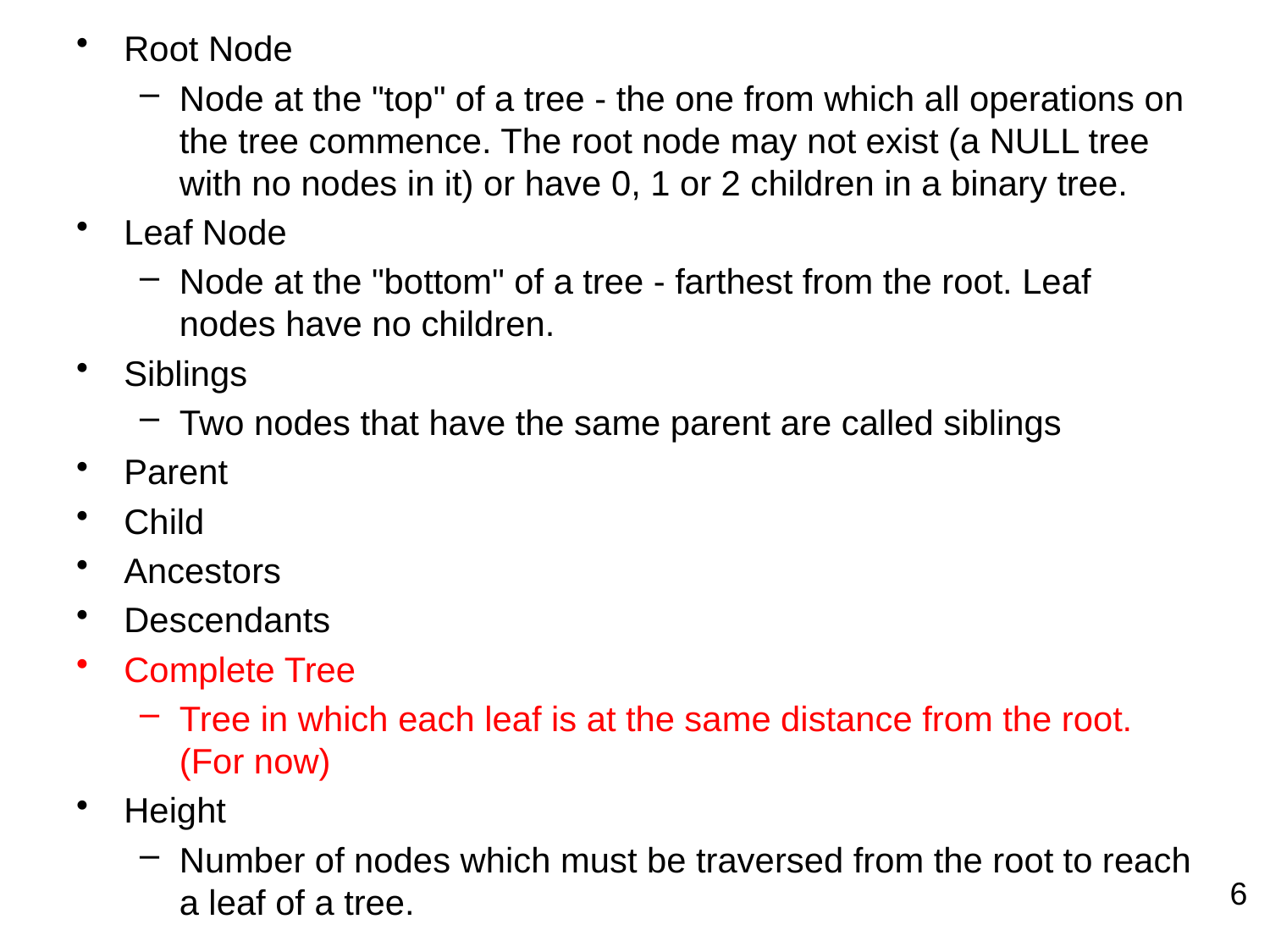

Root Node
Node at the "top" of a tree - the one from which all operations on the tree commence. The root node may not exist (a NULL tree with no nodes in it) or have 0, 1 or 2 children in a binary tree.
Leaf Node
Node at the "bottom" of a tree - farthest from the root. Leaf nodes have no children.
Siblings
Two nodes that have the same parent are called siblings
Parent
Child
Ancestors
Descendants
Complete Tree
Tree in which each leaf is at the same distance from the root. (For now)
Height
Number of nodes which must be traversed from the root to reach a leaf of a tree.